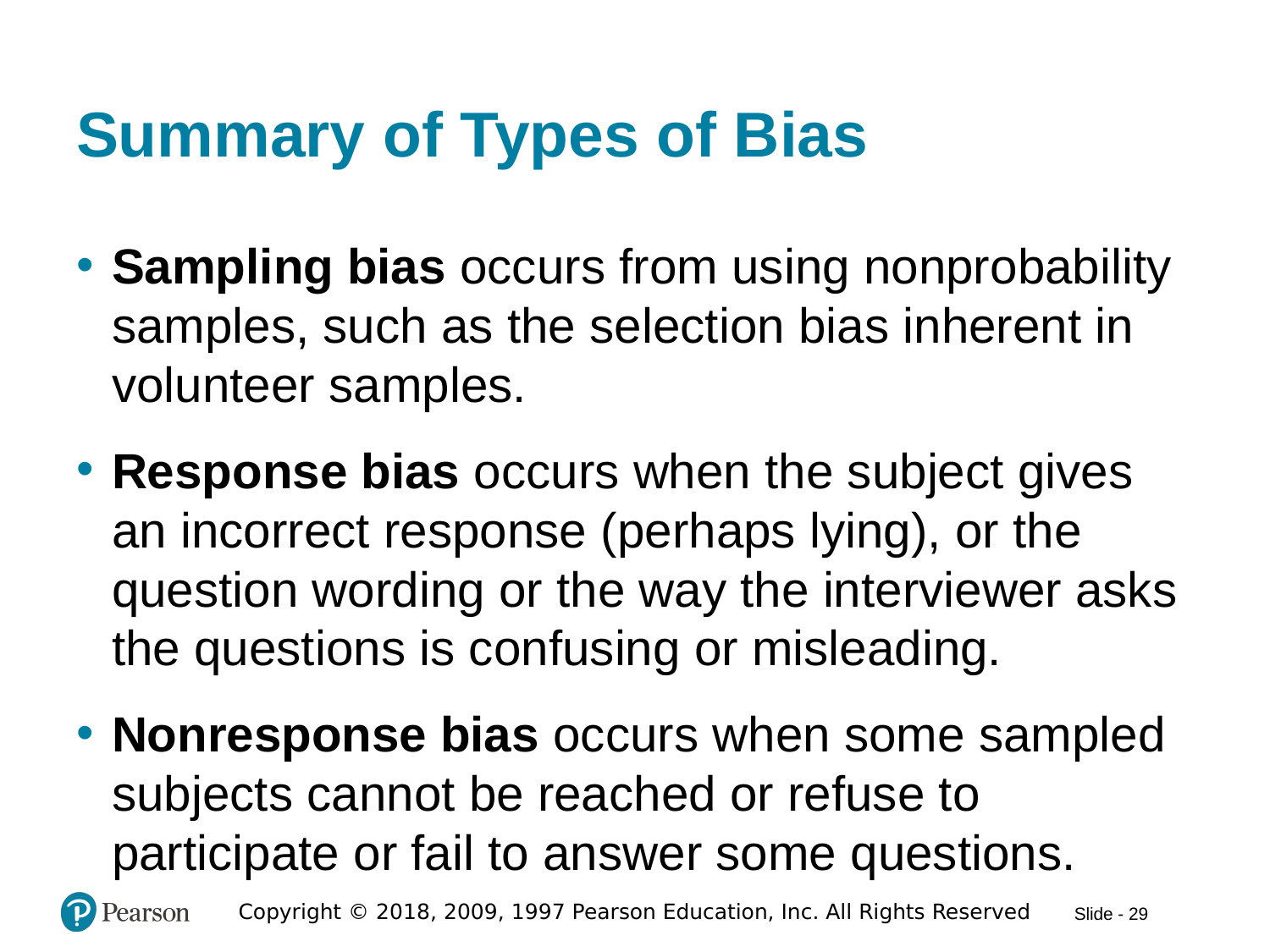

# Summary of Types of Bias
Sampling bias occurs from using nonprobability samples, such as the selection bias inherent in volunteer samples.
Response bias occurs when the subject gives an incorrect response (perhaps lying), or the question wording or the way the interviewer asks the questions is confusing or misleading.
Nonresponse bias occurs when some sampled subjects cannot be reached or refuse to participate or fail to answer some questions.